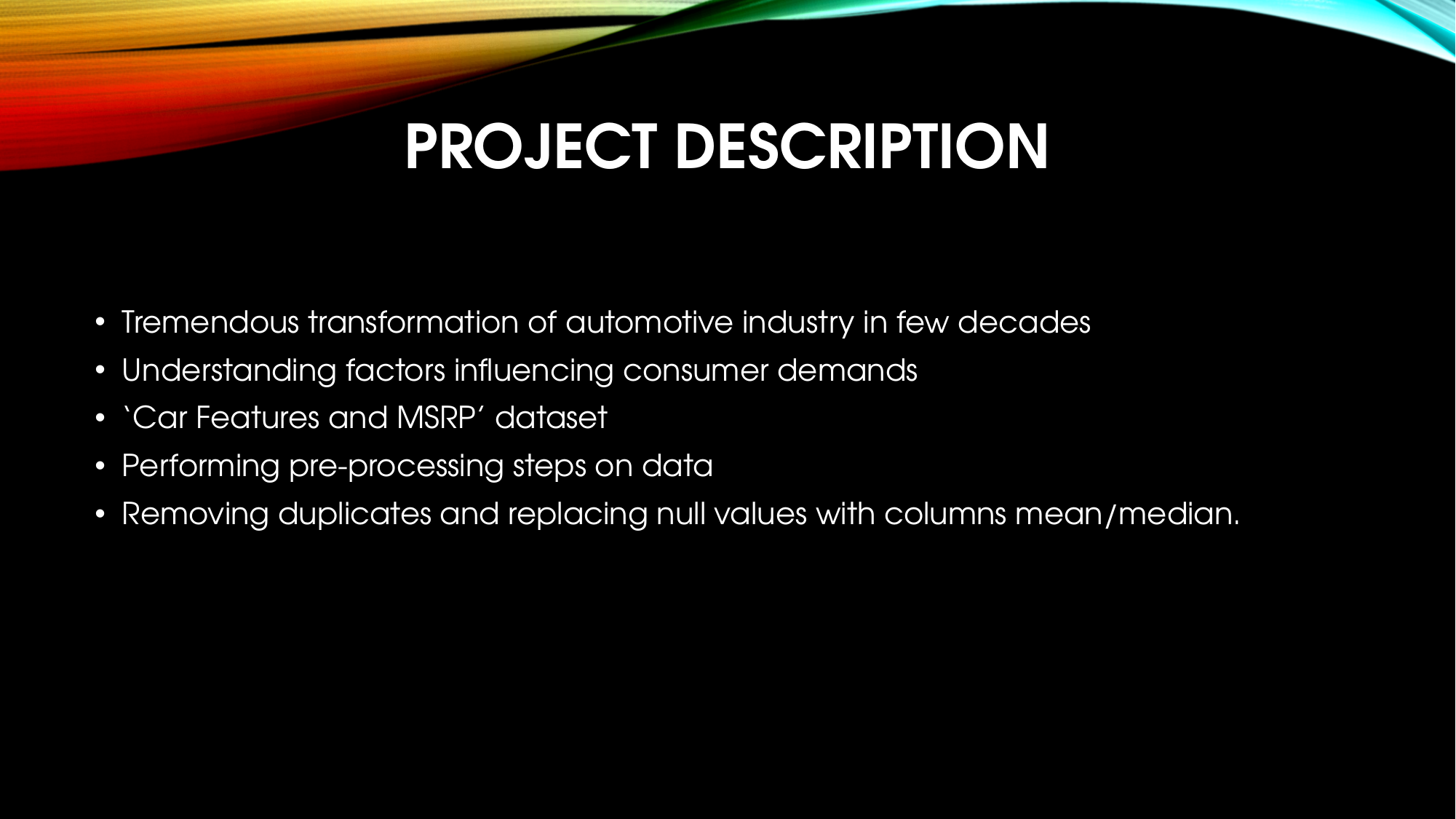

# Project Description
Tremendous transformation of automotive industry in few decades
Understanding factors influencing consumer demands
‘Car Features and MSRP’ dataset
Performing pre-processing steps on data
Removing duplicates and replacing null values with columns mean/median.